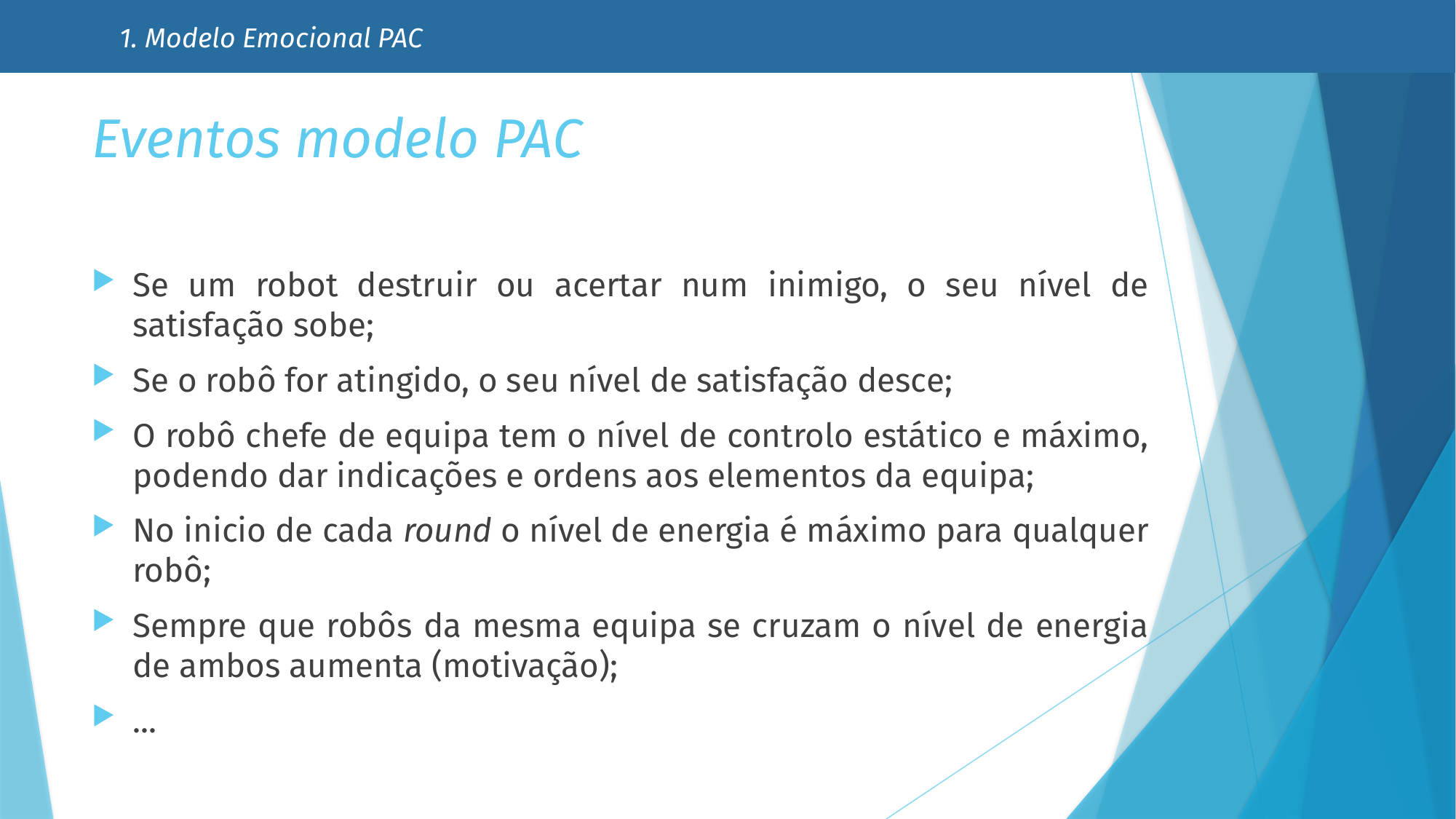

1. Modelo Emocional PAC

# Eventos modelo PAC
Se um robot destruir ou acertar num inimigo, o seu nível de satisfação sobe;
Se o robô for atingido, o seu nível de satisfação desce;
O robô chefe de equipa tem o nível de controlo estático e máximo, podendo dar indicações e ordens aos elementos da equipa;
No inicio de cada round o nível de energia é máximo para qualquer robô;
Sempre que robôs da mesma equipa se cruzam o nível de energia de ambos aumenta (motivação);
...